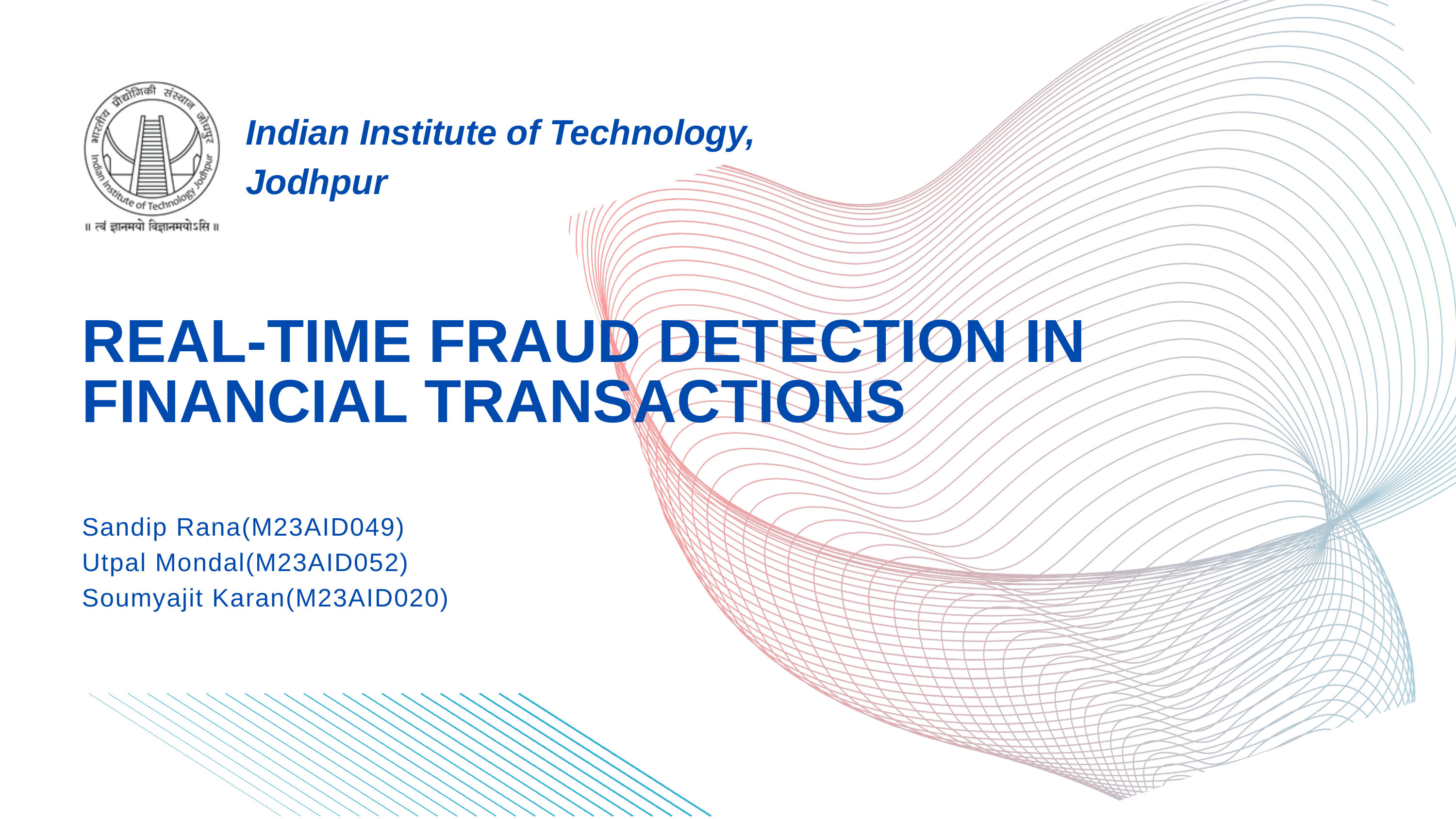

Indian Institute of Technology, Jodhpur
REAL-TIME FRAUD DETECTION IN FINANCIAL TRANSACTIONS
Sandip Rana(M23AID049)
Utpal Mondal(M23AID052)
Soumyajit Karan(M23AID020)